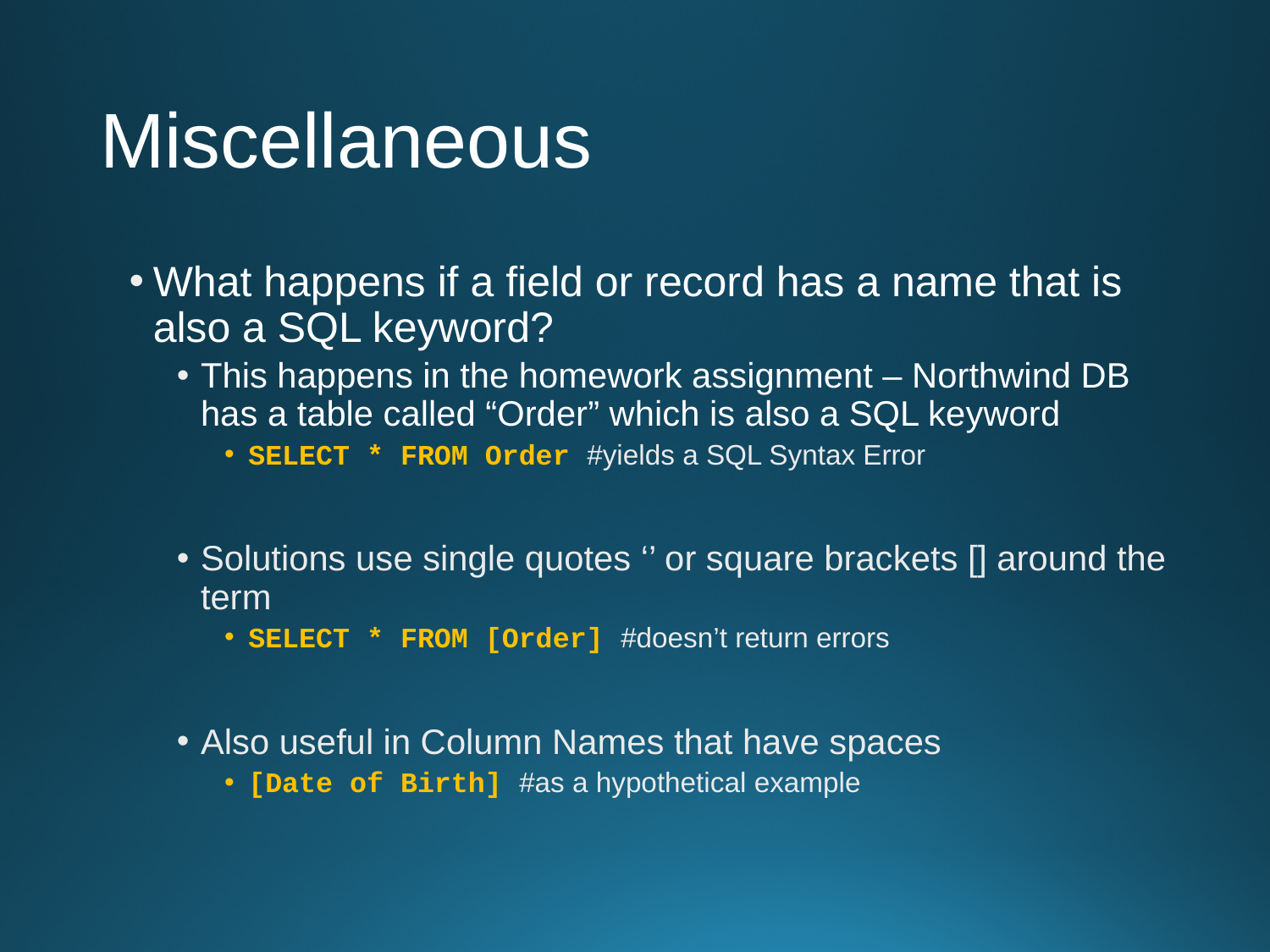

# Miscellaneous
What happens if a field or record has a name that is also a SQL keyword?
This happens in the homework assignment – Northwind DB has a table called “Order” which is also a SQL keyword
SELECT * FROM Order #yields a SQL Syntax Error

Solutions use single quotes ‘’ or square brackets [] around the term
SELECT * FROM [Order] #doesn’t return errors

Also useful in Column Names that have spaces
[Date of Birth] #as a hypothetical example